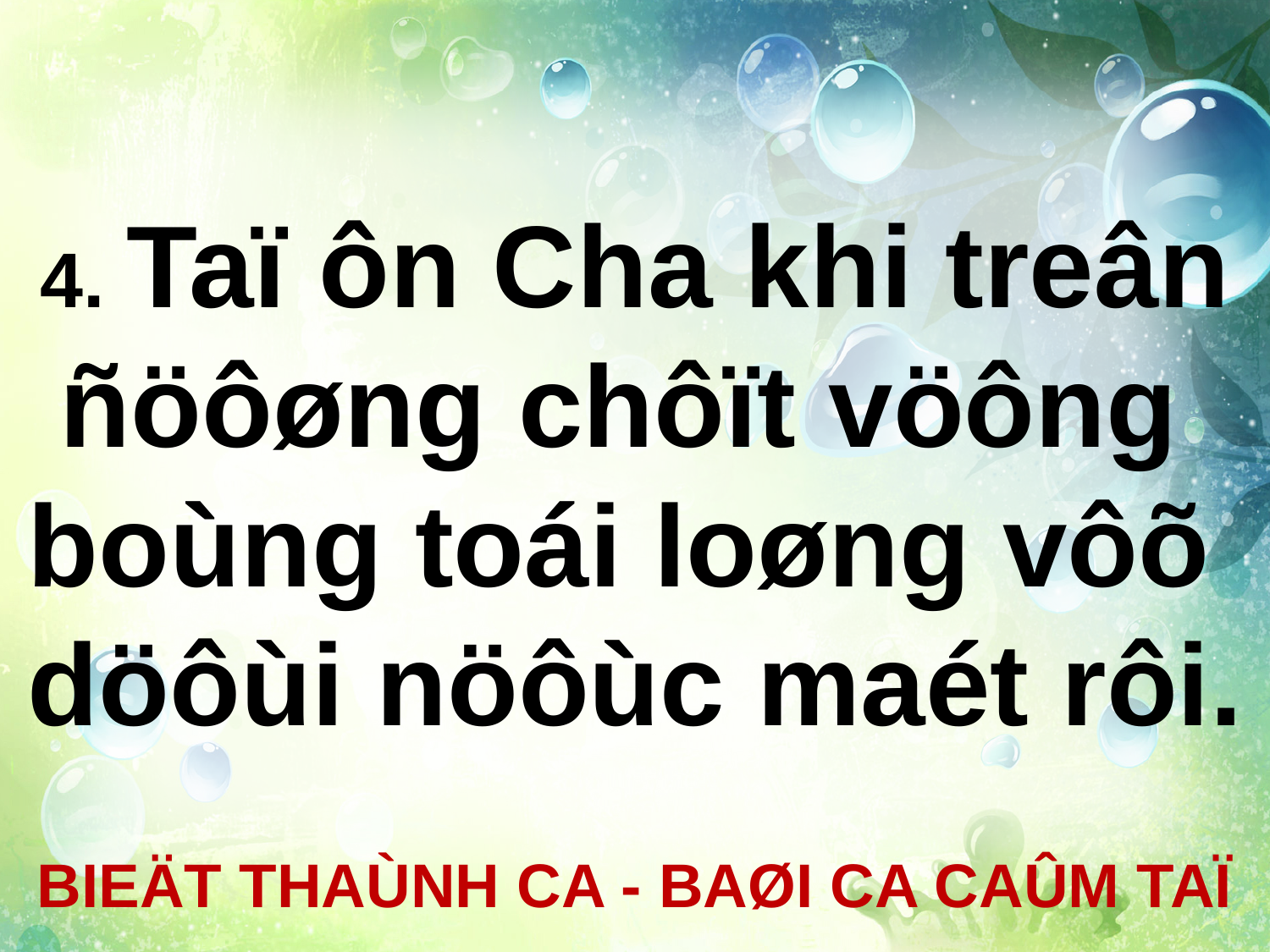

4. Taï ôn Cha khi treân ñöôøng chôït vöông
boùng toái loøng vôõ
döôùi nöôùc maét rôi.
BIEÄT THAÙNH CA - BAØI CA CAÛM TAÏ